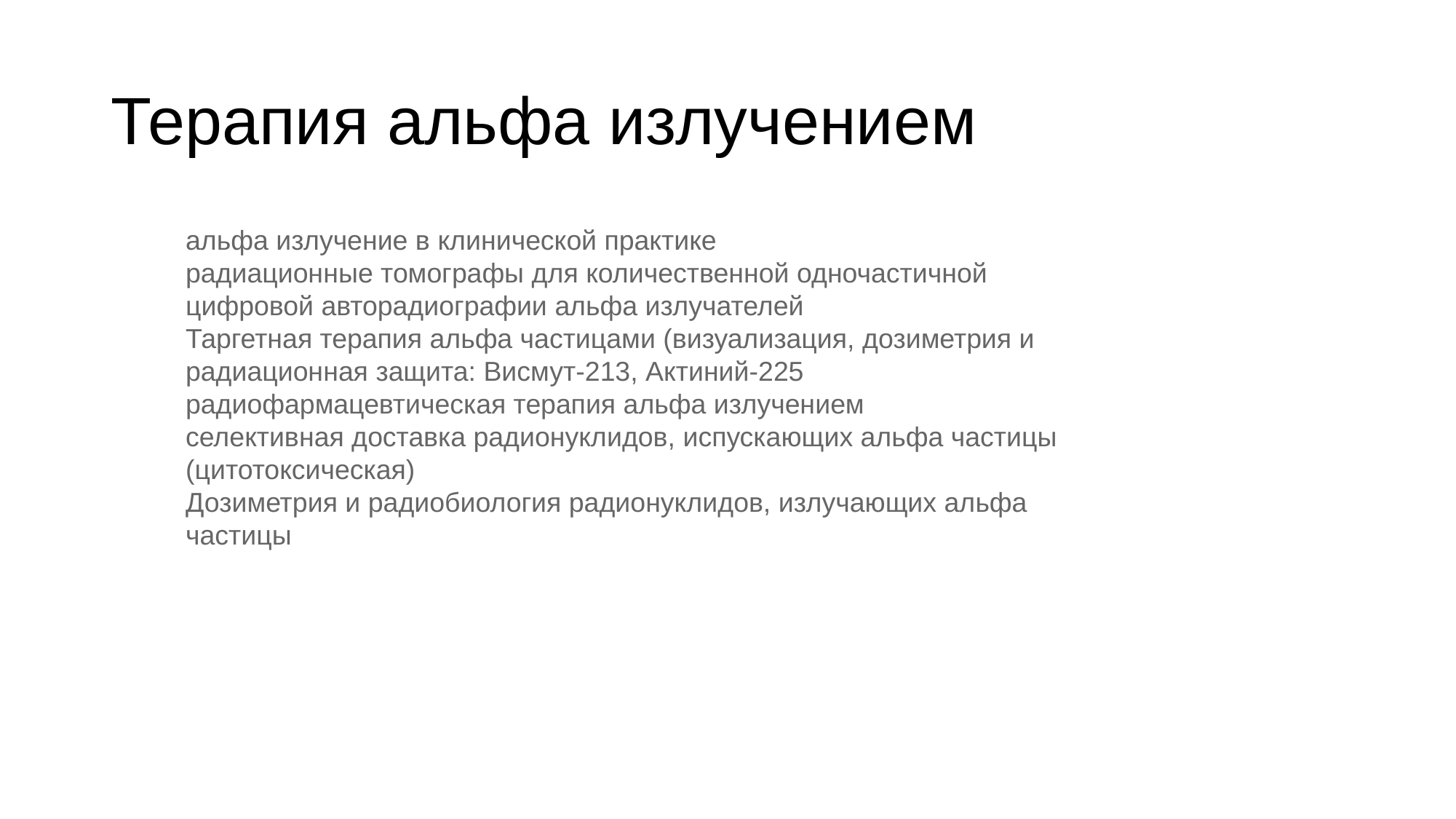

# Терапия альфа излучением
альфа излучение в клинической практике
радиационные томографы для количественной одночастичной цифровой авторадиографии альфа излучателей
Таргетная терапия альфа частицами (визуализация, дозиметрия и радиационная защита: Висмут-213, Актиний-225
радиофармацевтическая терапия альфа излучением
селективная доставка радионуклидов, испускающих альфа частицы (цитотоксическая)
Дозиметрия и радиобиология радионуклидов, излучающих альфа частицы